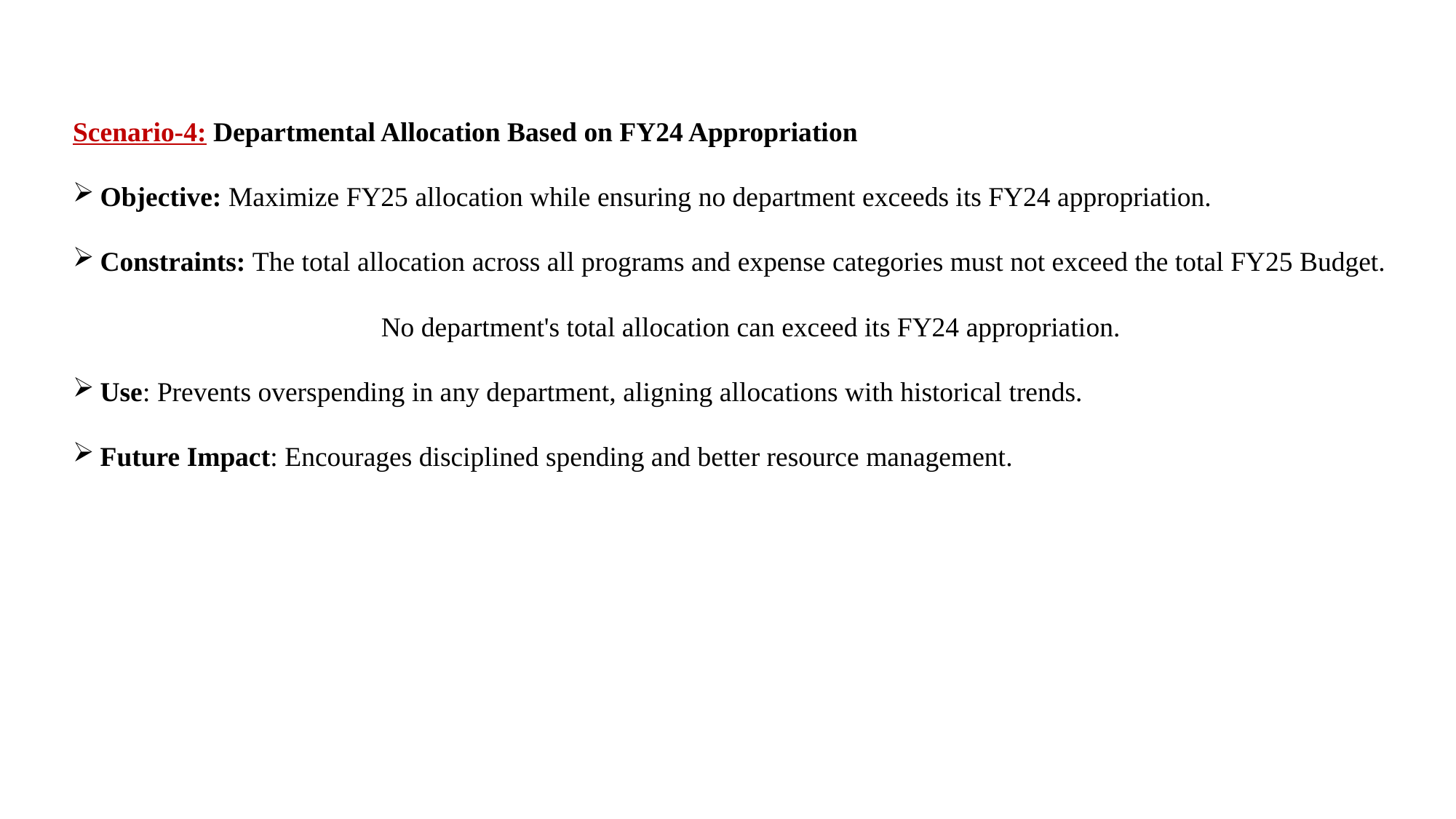

Scenario-4: Departmental Allocation Based on FY24 Appropriation
Objective: Maximize FY25 allocation while ensuring no department exceeds its FY24 appropriation.
Constraints: The total allocation across all programs and expense categories must not exceed the total FY25 Budget.
		             No department's total allocation can exceed its FY24 appropriation.
Use: Prevents overspending in any department, aligning allocations with historical trends.
Future Impact: Encourages disciplined spending and better resource management.